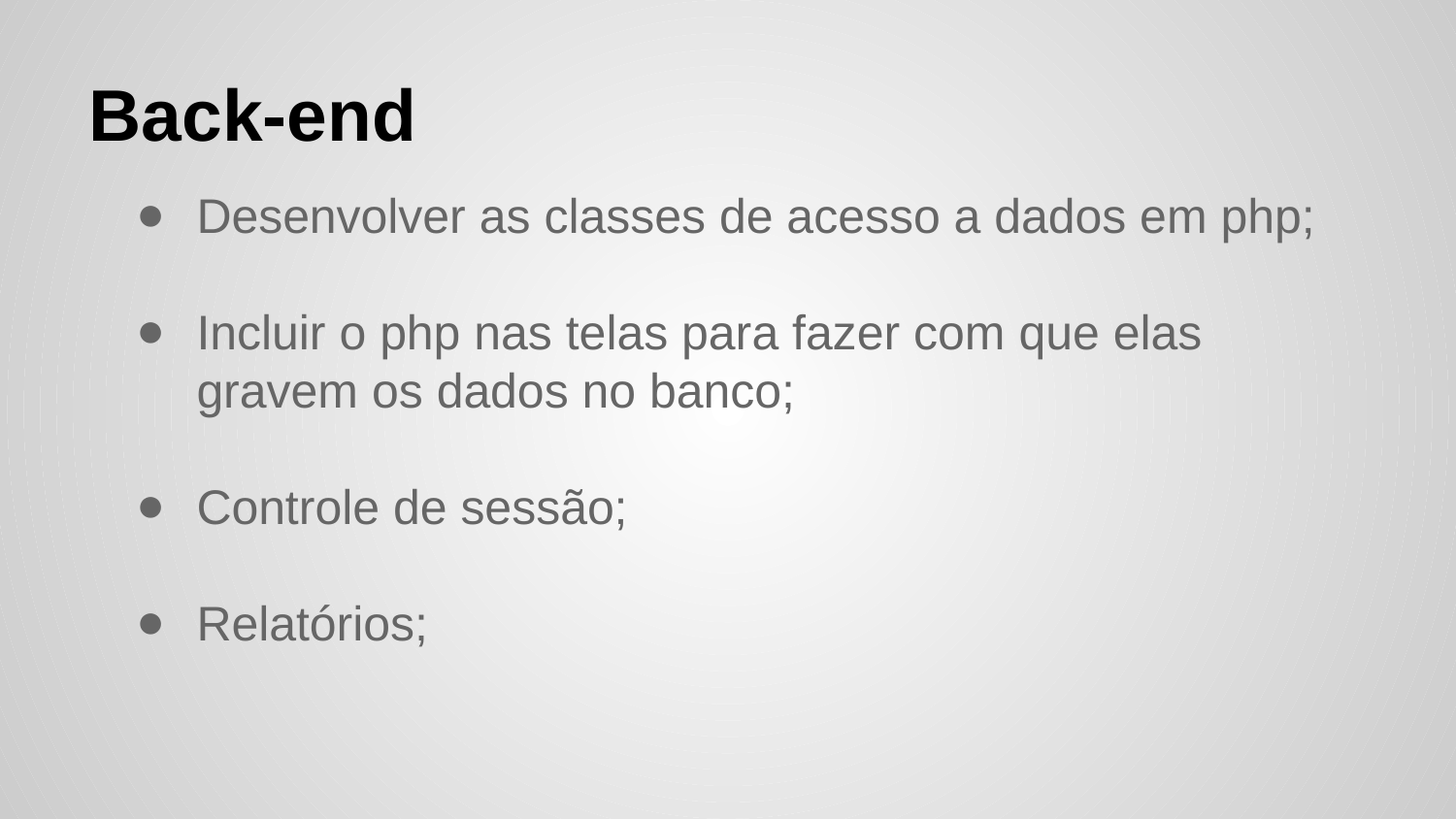

# Back-end
Desenvolver as classes de acesso a dados em php;

Incluir o php nas telas para fazer com que elas gravem os dados no banco;

Controle de sessão;

Relatórios;